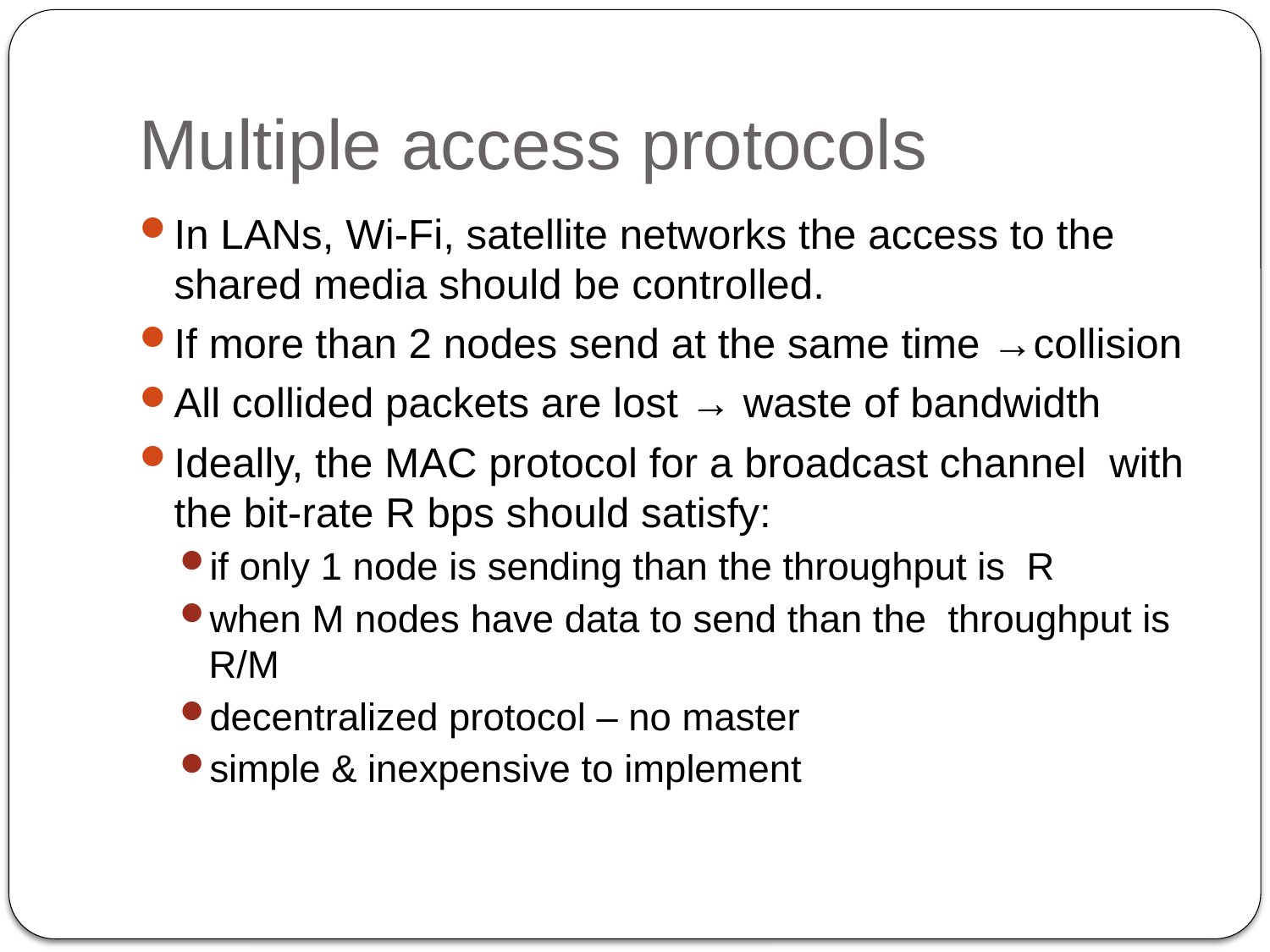

# Multiple access protocols
In LANs, Wi-Fi, satellite networks the access to the  shared media should be controlled.
If more than 2 nodes send at the same time →collision
All collided packets are lost → waste of bandwidth
Ideally, the MAC protocol for a broadcast channel  with the bit-rate R bps should satisfy:
if only 1 node is sending than the throughput is  R
when M nodes have data to send than the  throughput is R/M
decentralized protocol – no master
simple & inexpensive to implement